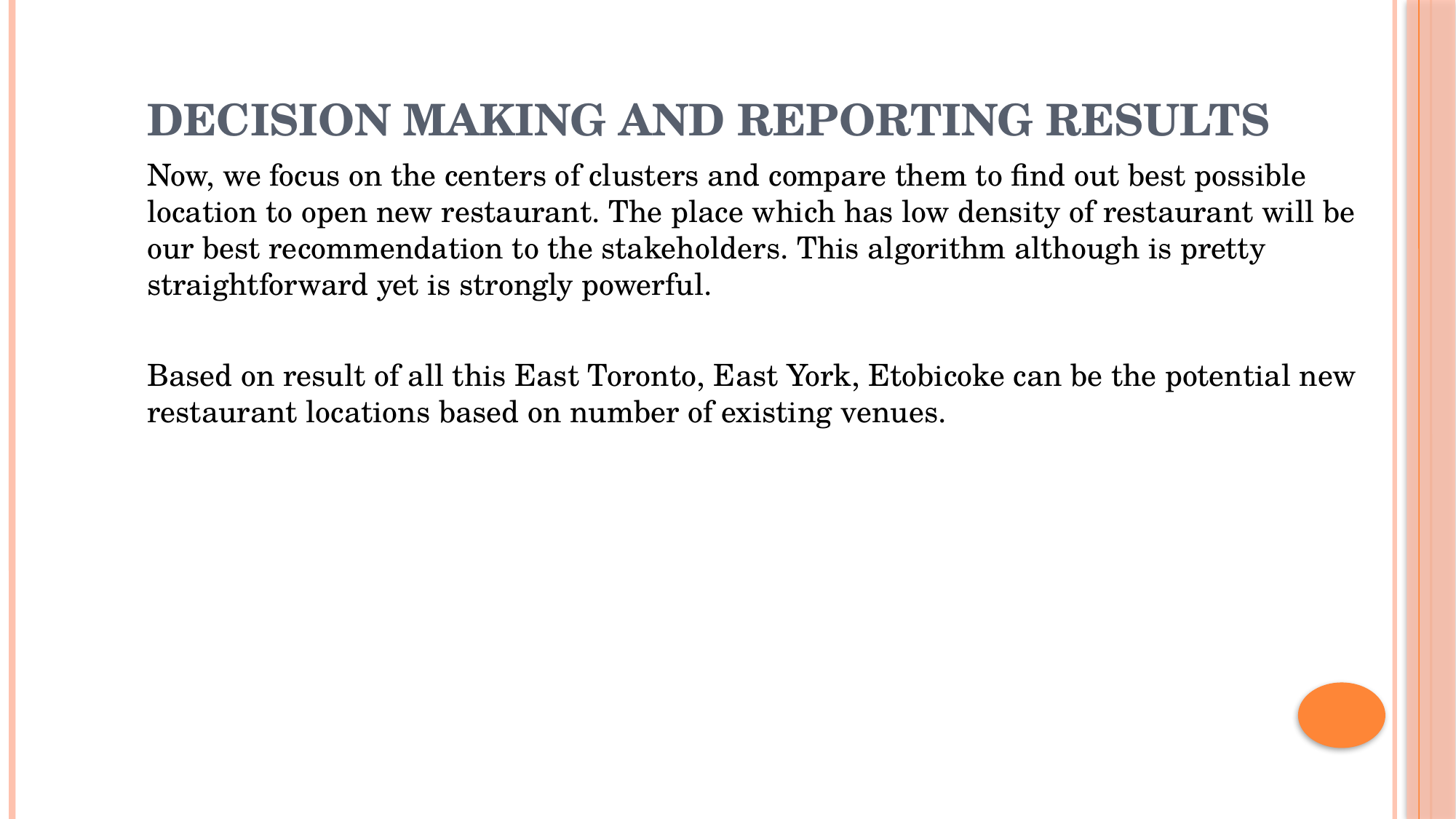

# Decision Making and Reporting Results
Now, we focus on the centers of clusters and compare them to find out best possible location to open new restaurant. The place which has low density of restaurant will be our best recommendation to the stakeholders. This algorithm although is pretty straightforward yet is strongly powerful.

Based on result of all this East Toronto, East York, Etobicoke can be the potential new restaurant locations based on number of existing venues.